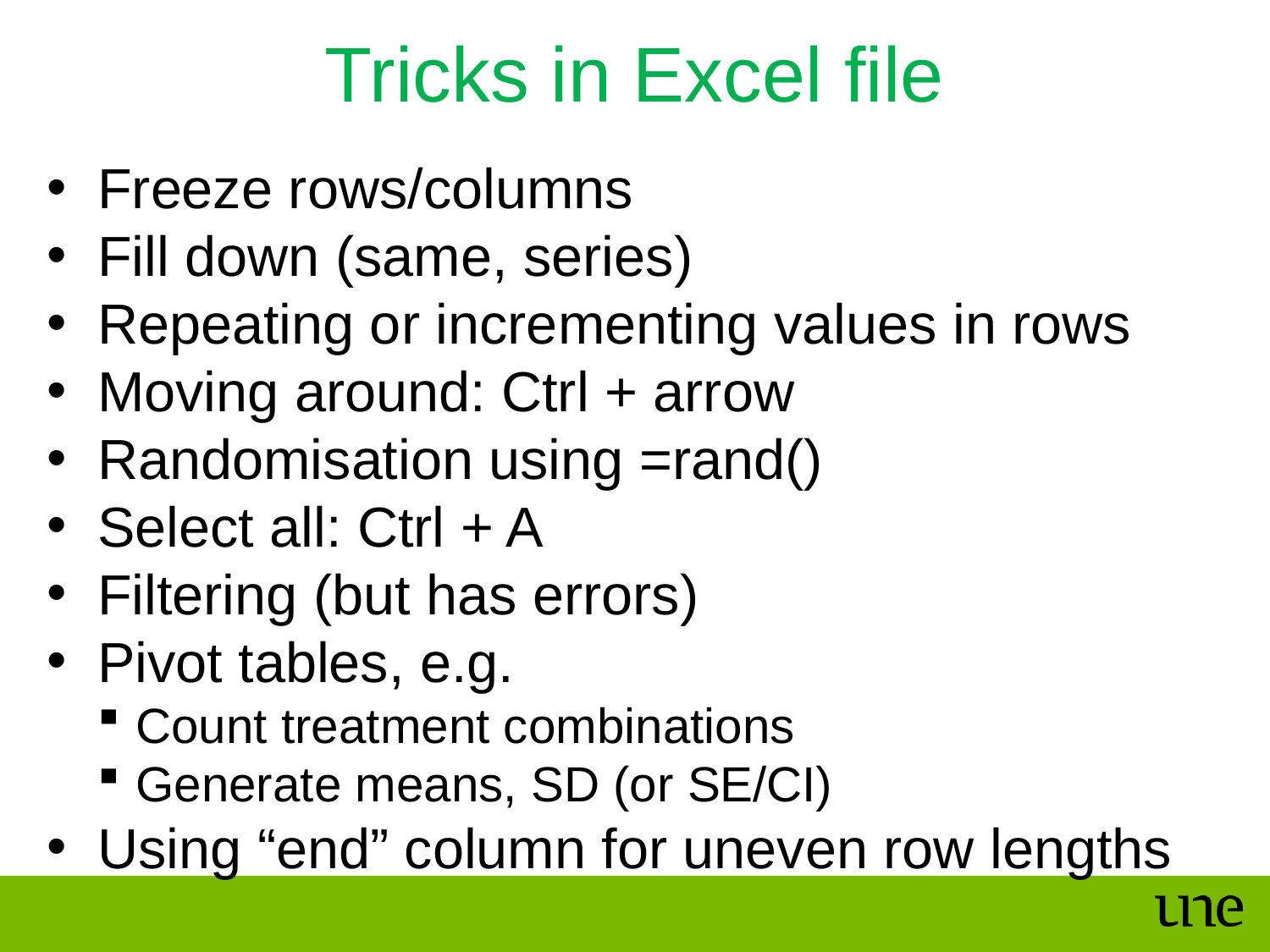

Tricks in Excel file
Freeze rows/columns
Fill down (same, series)
Repeating or incrementing values in rows
Moving around: Ctrl + arrow
Randomisation using =rand()
Select all: Ctrl + A
Filtering (but has errors)
Pivot tables, e.g.
Count treatment combinations
Generate means, SD (or SE/CI)
Using “end” column for uneven row lengths